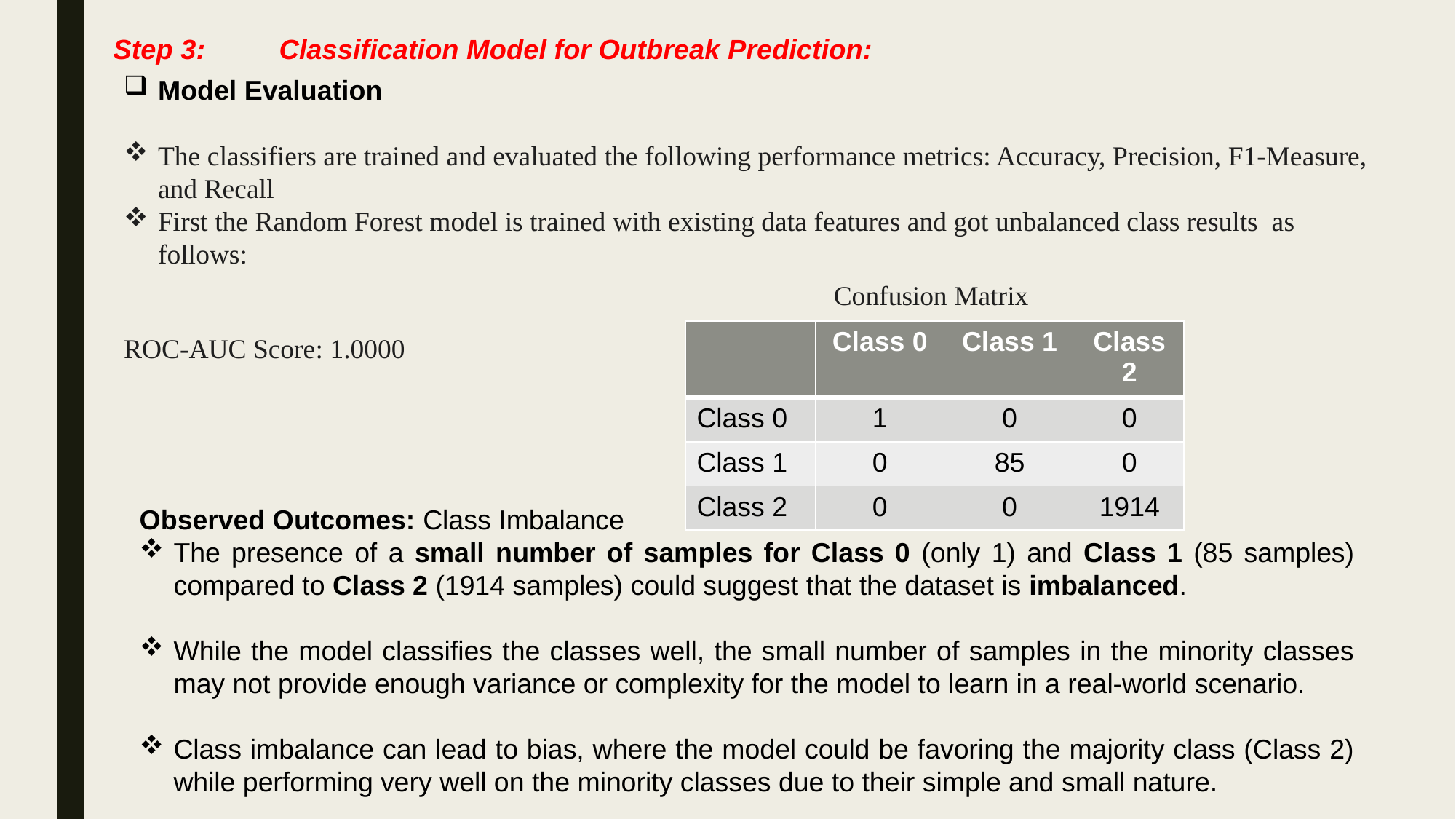

# Step 3:	Classification Model for Outbreak Prediction:
Model Evaluation

The classifiers are trained and evaluated the following performance metrics: Accuracy, Precision, F1-Measure, and Recall
First the Random Forest model is trained with existing data features and got unbalanced class results  as follows:
Confusion Matrix

ROC-AUC Score: 1.0000
|  | Class 0 | Class 1 | Class 2 |
| --- | --- | --- | --- |
| Class 0 | 1 | 0 | 0 |
| Class 1 | 0 | 85 | 0 |
| Class 2 | 0 | 0 | 1914 |
Observed Outcomes: Class Imbalance
The presence of a small number of samples for Class 0 (only 1) and Class 1 (85 samples) compared to Class 2 (1914 samples) could suggest that the dataset is imbalanced.

While the model classifies the classes well, the small number of samples in the minority classes may not provide enough variance or complexity for the model to learn in a real-world scenario.

Class imbalance can lead to bias, where the model could be favoring the majority class (Class 2) while performing very well on the minority classes due to their simple and small nature.